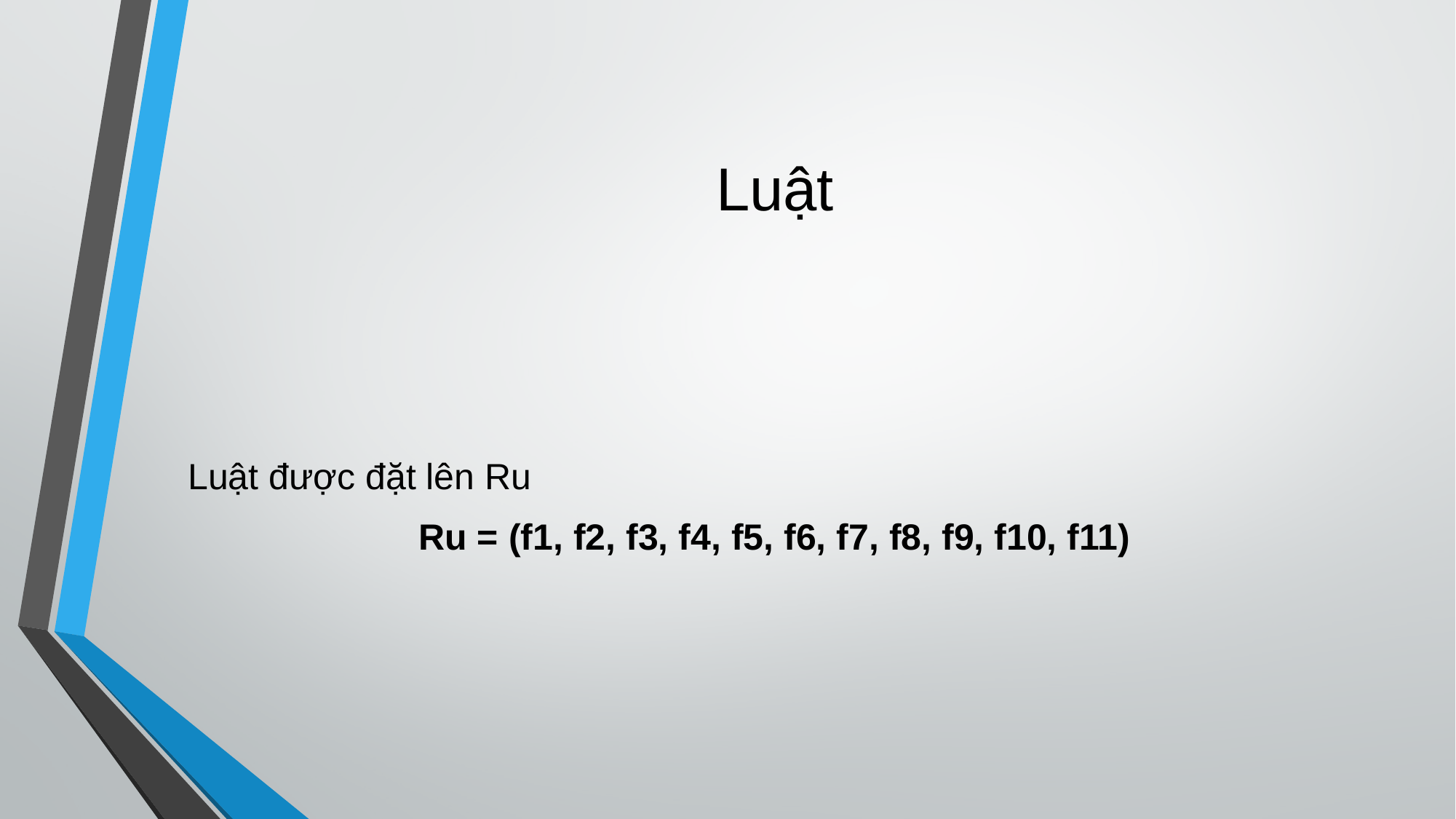

# Luật
Luật được đặt lên Ru
Ru = (f1, f2, f3, f4, f5, f6, f7, f8, f9, f10, f11)